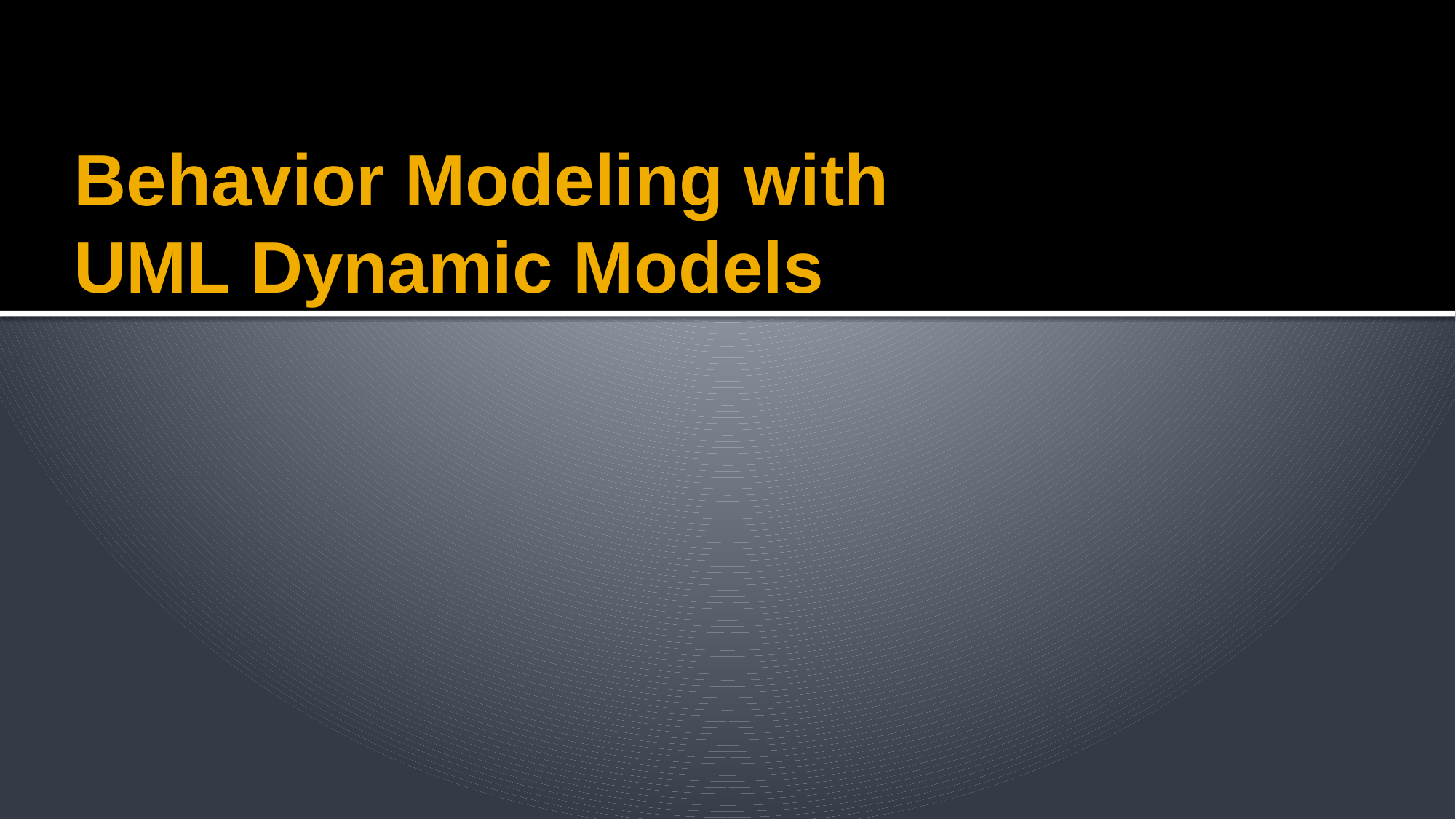

# Behavior Modeling with UML Dynamic Models